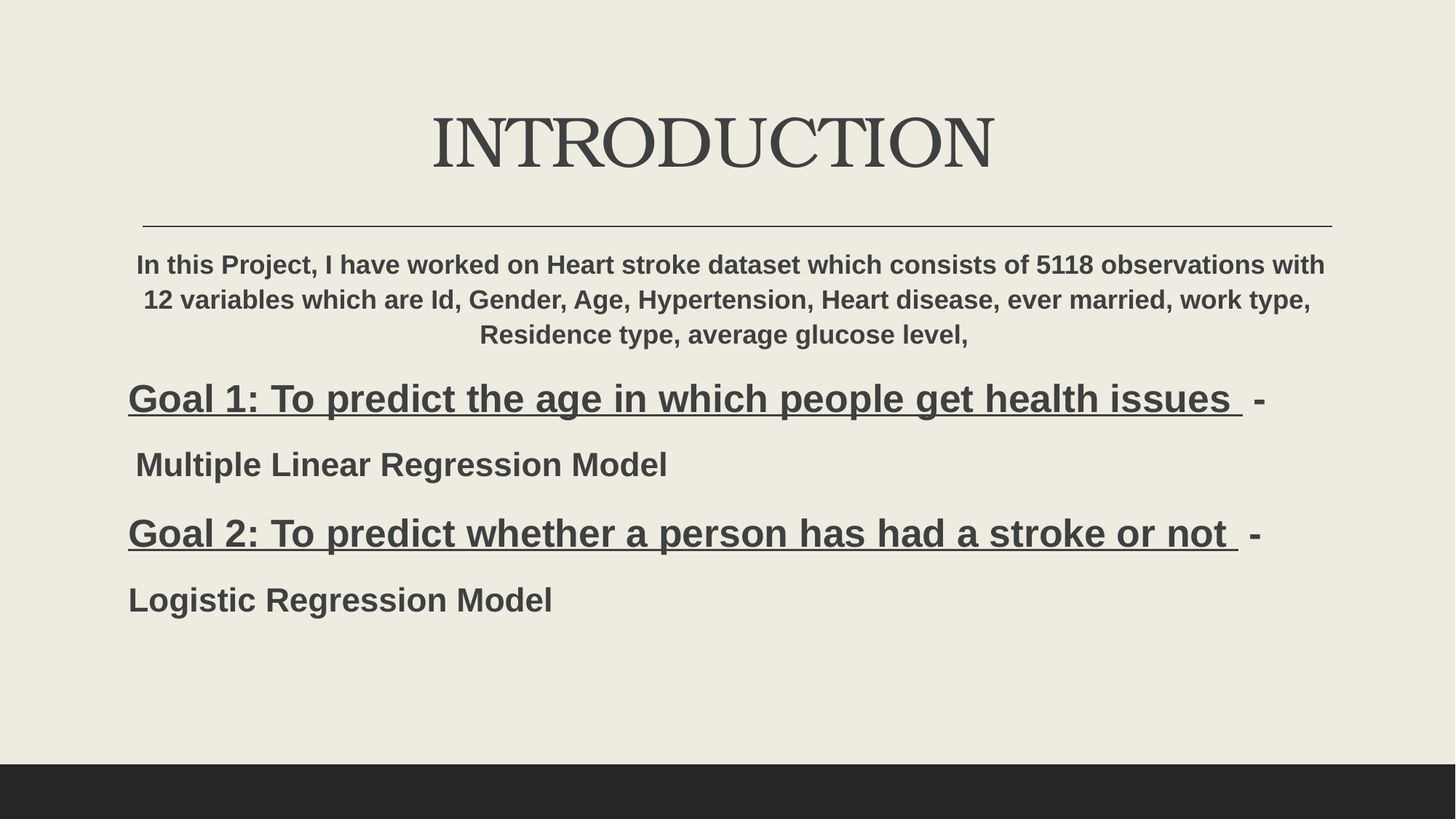

# INTRODUCTION
 In this Project, I have worked on Heart stroke dataset which consists of 5118 observations with 12 variables which are Id, Gender, Age, Hypertension, Heart disease, ever married, work type, Residence type, average glucose level,
Goal 1: To predict the age in which people get health issues  -
 Multiple Linear Regression Model
Goal 2: To predict whether a person has had a stroke or not  -
Logistic Regression Model